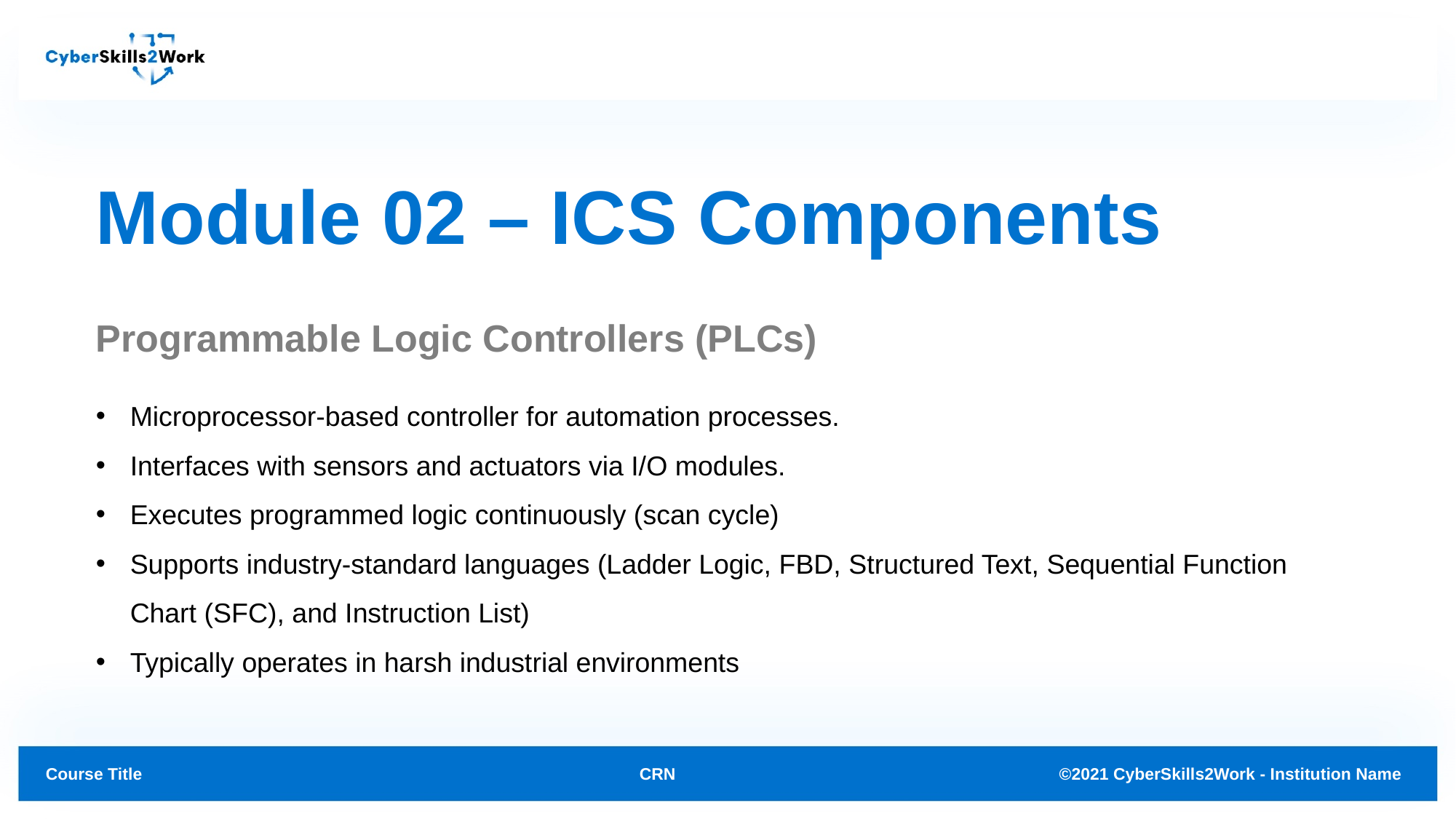

# Module 02 – ICS Components
Programmable Logic Controllers (PLCs)
Microprocessor-based controller for automation processes.
Interfaces with sensors and actuators via I/O modules.
Executes programmed logic continuously (scan cycle)
Supports industry-standard languages (Ladder Logic, FBD, Structured Text, Sequential Function Chart (SFC), and Instruction List)
Typically operates in harsh industrial environments
CRN
©2021 CyberSkills2Work - Institution Name
Course Title